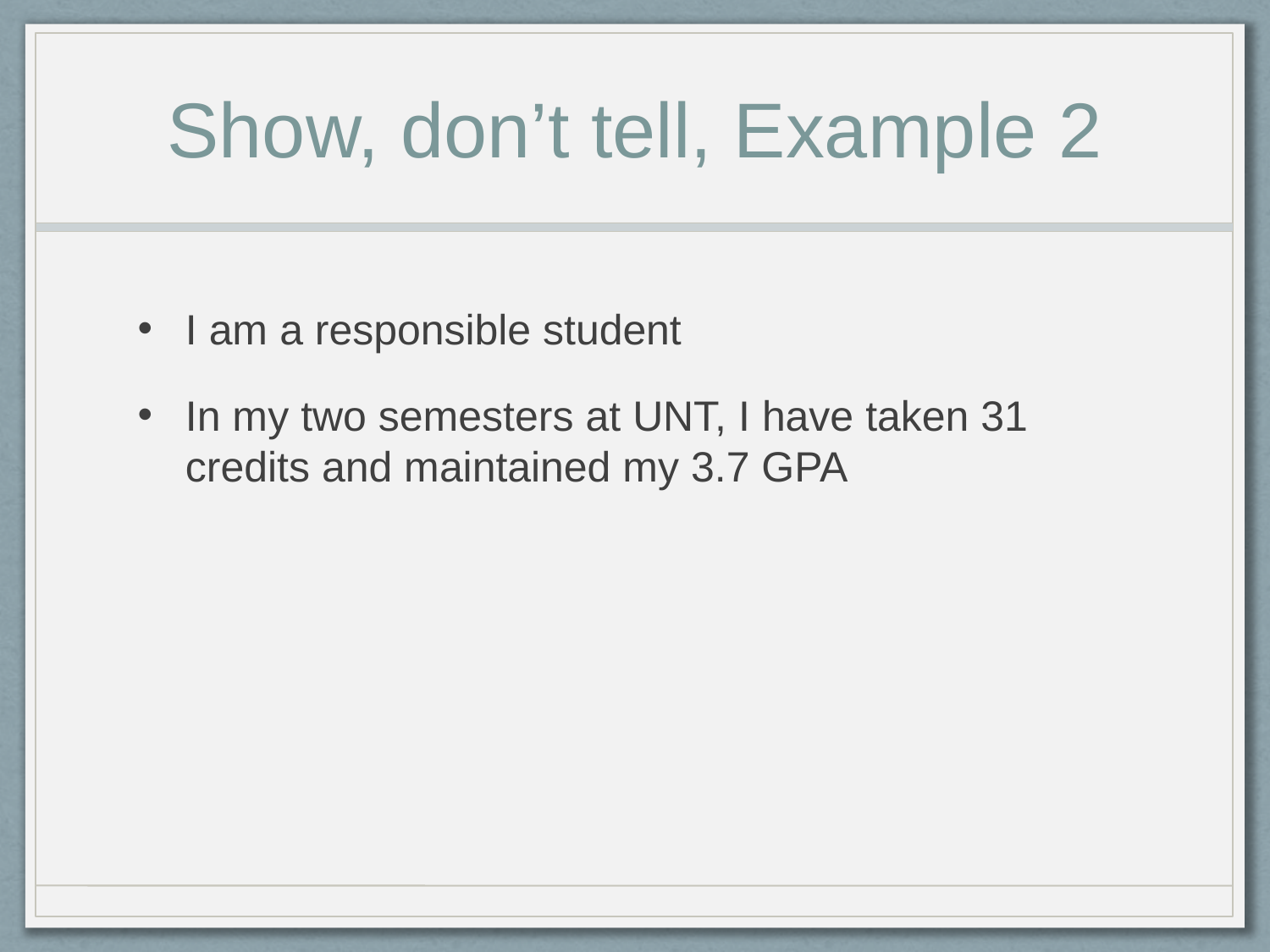

# Show, don’t tell, Example 2
I am a responsible student
In my two semesters at UNT, I have taken 31 credits and maintained my 3.7 GPA